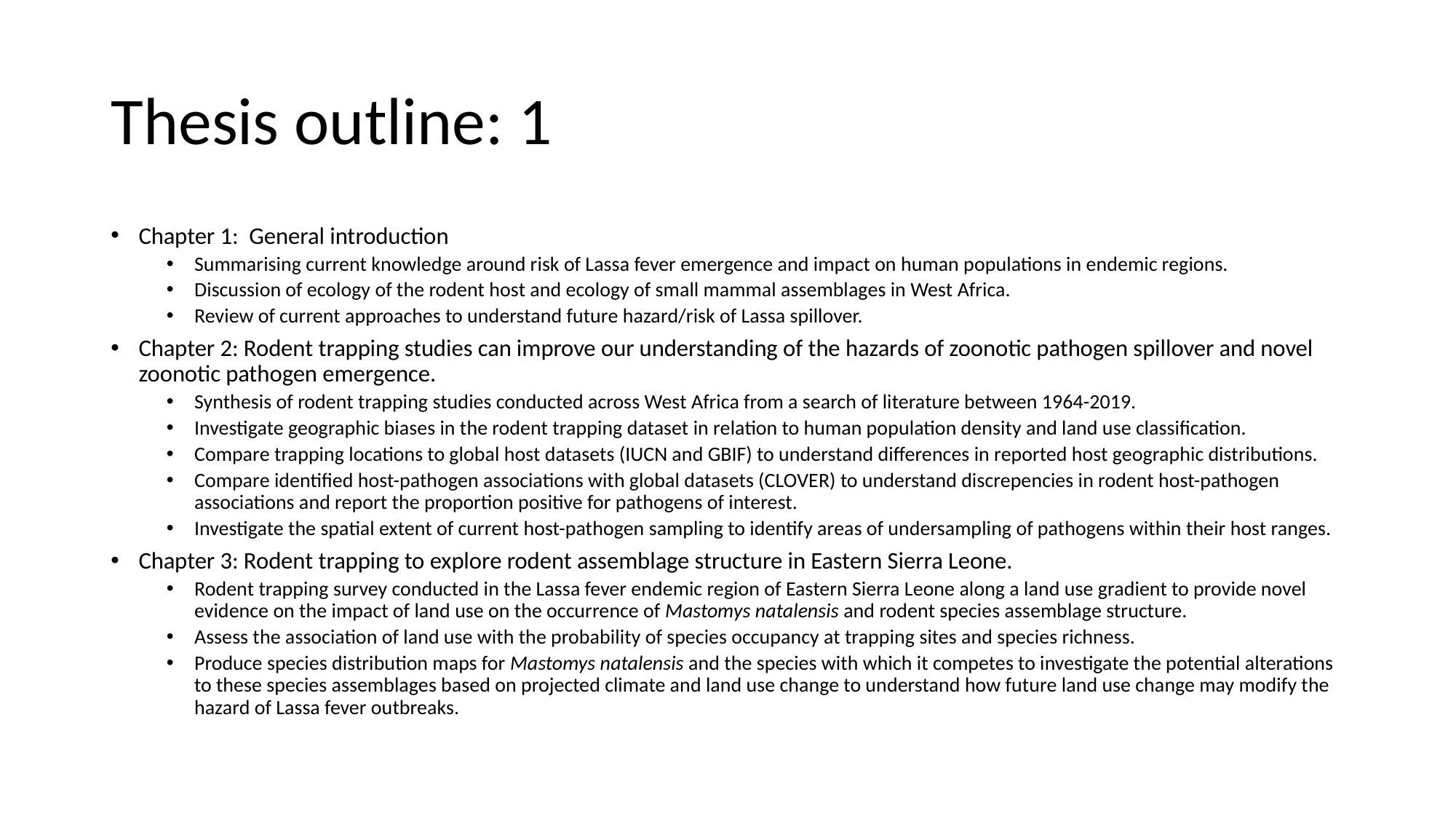

# Thesis outline: 1
Chapter 1:  General introduction
Summarising current knowledge around risk of Lassa fever emergence and impact on human populations in endemic regions.
Discussion of ecology of the rodent host and ecology of small mammal assemblages in West Africa.
Review of current approaches to understand future hazard/risk of Lassa spillover.
Chapter 2: Rodent trapping studies can improve our understanding of the hazards of zoonotic pathogen spillover and novel zoonotic pathogen emergence.
Synthesis of rodent trapping studies conducted across West Africa from a search of literature between 1964-2019.
Investigate geographic biases in the rodent trapping dataset in relation to human population density and land use classification.
Compare trapping locations to global host datasets (IUCN and GBIF) to understand differences in reported host geographic distributions.
Compare identified host-pathogen associations with global datasets (CLOVER) to understand discrepencies in rodent host-pathogen associations and report the proportion positive for pathogens of interest.
Investigate the spatial extent of current host-pathogen sampling to identify areas of undersampling of pathogens within their host ranges.
Chapter 3: Rodent trapping to explore rodent assemblage structure in Eastern Sierra Leone.
Rodent trapping survey conducted in the Lassa fever endemic region of Eastern Sierra Leone along a land use gradient to provide novel evidence on the impact of land use on the occurrence of Mastomys natalensis and rodent species assemblage structure.
Assess the association of land use with the probability of species occupancy at trapping sites and species richness.
Produce species distribution maps for Mastomys natalensis and the species with which it competes to investigate the potential alterations to these species assemblages based on projected climate and land use change to understand how future land use change may modify the hazard of Lassa fever outbreaks.